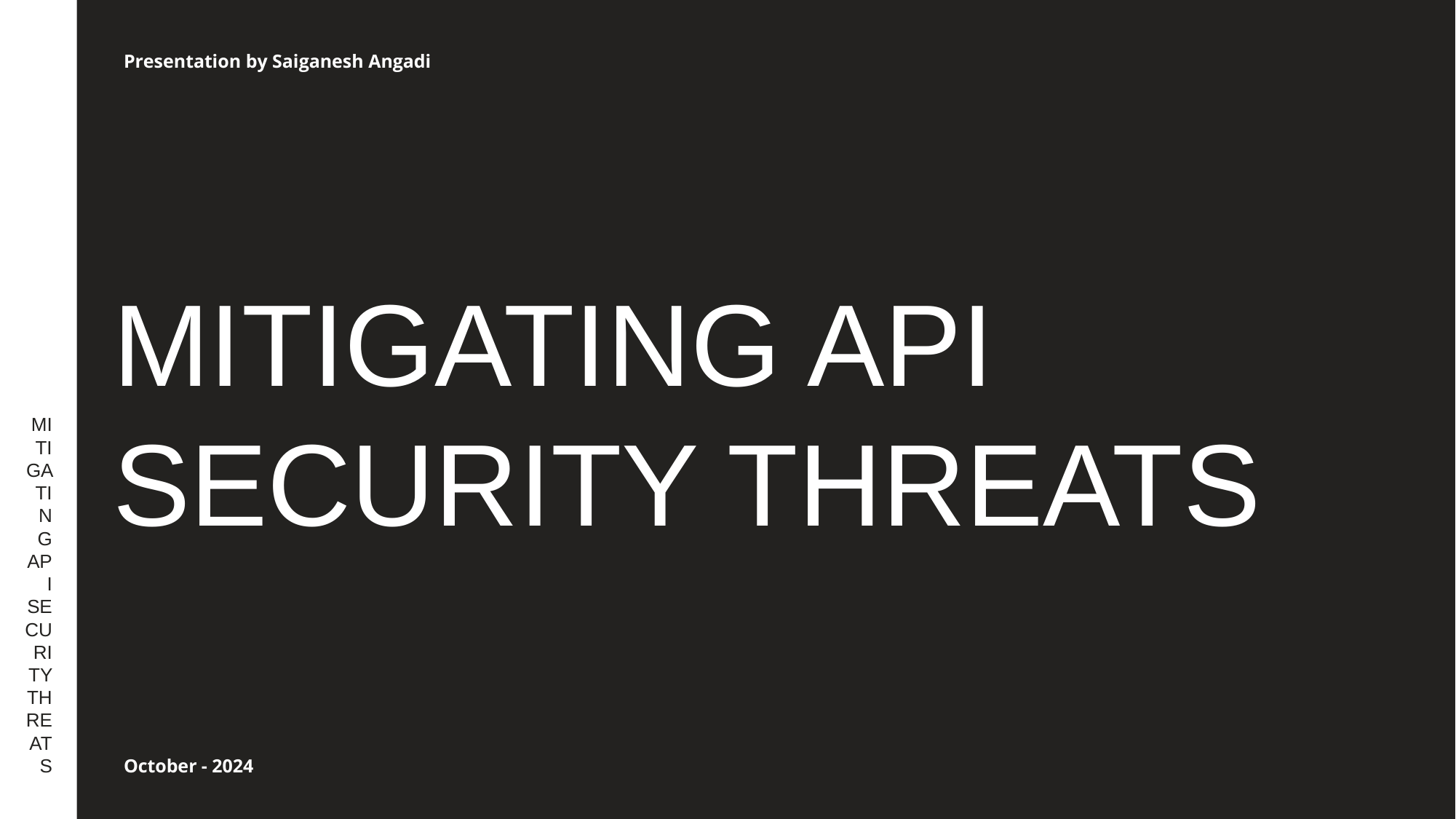

MITIGATING API SECURITY THREATS
Presentation by Saiganesh Angadi
# MITIGATING API SECURITY THREATS
October - 2024